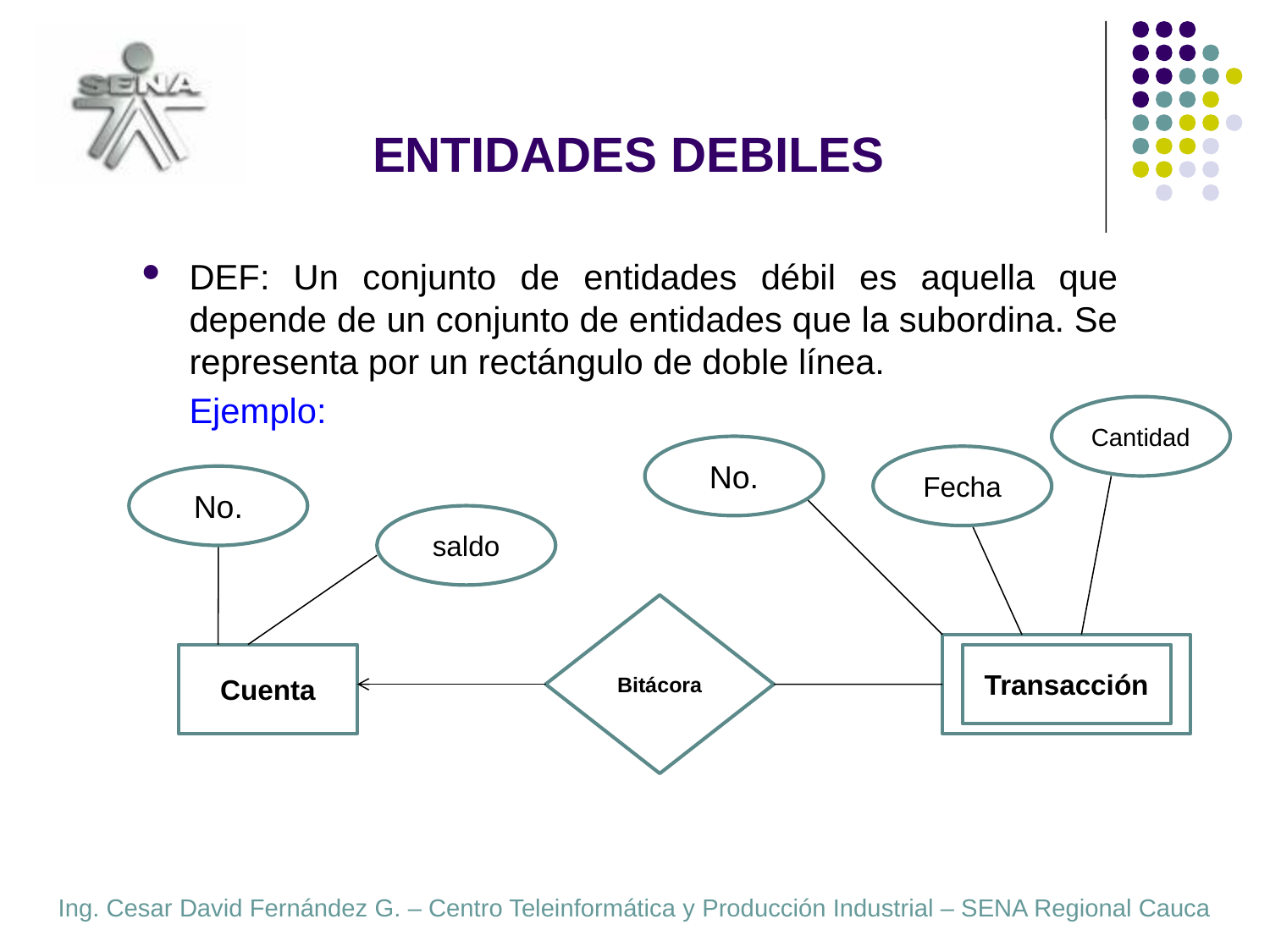

# ENTIDADES DEBILES
DEF: Un conjunto de entidades débil es aquella que depende de un conjunto de entidades que la subordina. Se representa por un rectángulo de doble línea.
	Ejemplo:

Cantidad
No.
Fecha
No.
saldo
Bitácora

Cuenta
Transacción